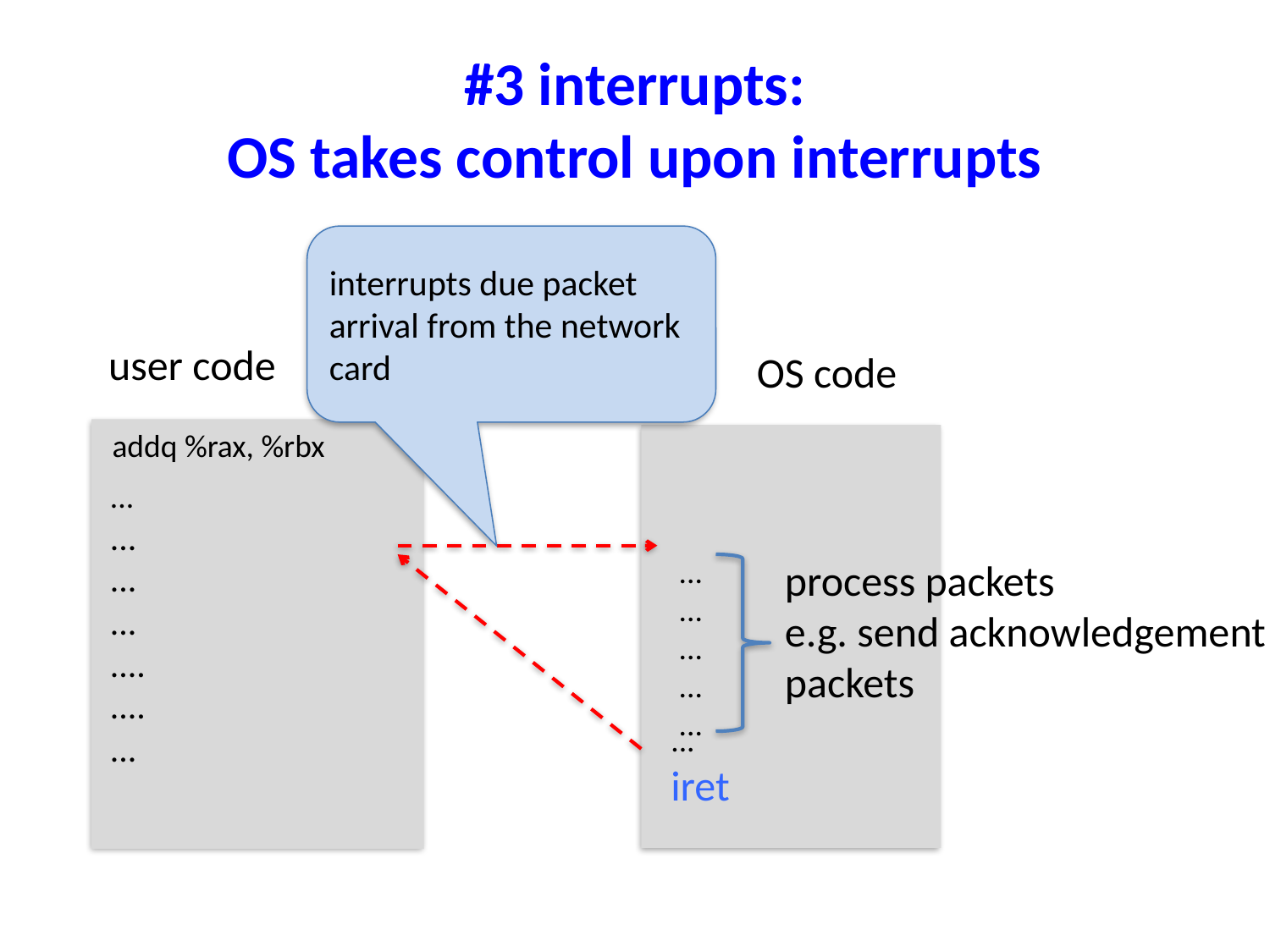

# #3 interrupts: OS takes control upon interrupts
interrupts due packet arrival from the network card
user code
OS code

addq %rax, %rbx

...
...
...
...
....
....
...
...
...
...
...
...
process packets
e.g. send acknowledgement
packets

...
iret